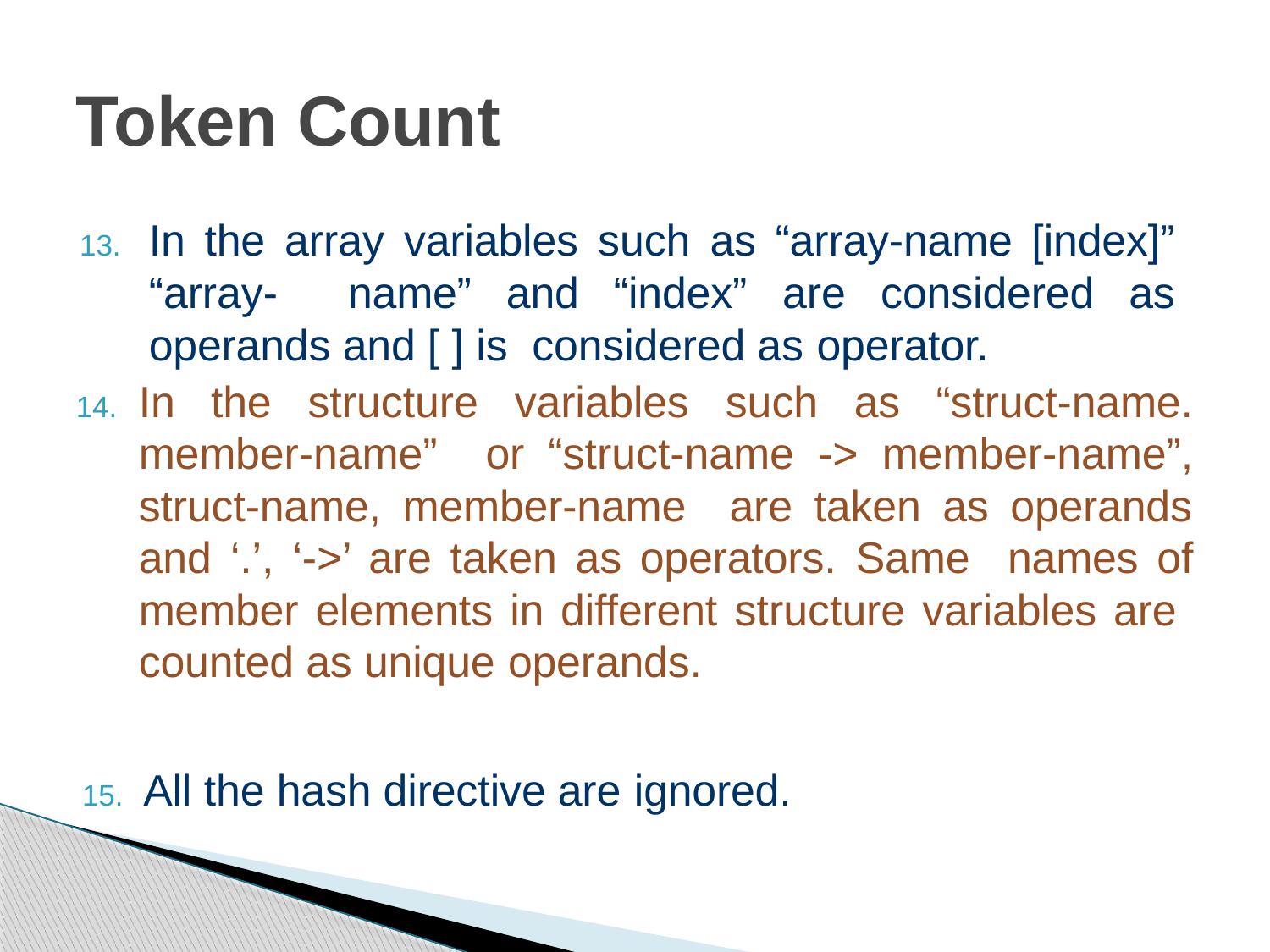

# Token Count
In the array variables such as “array-name [index]” “array-  name” and “index” are considered as operands and [ ] is  considered as operator.
In the structure variables such as “struct-name. member-name”  or “struct-name -> member-name”, struct-name, member-name  are taken as operands and ‘.’, ‘->’ are taken as operators. Same  names of member elements in different structure variables are  counted as unique operands.

All the hash directive are ignored.